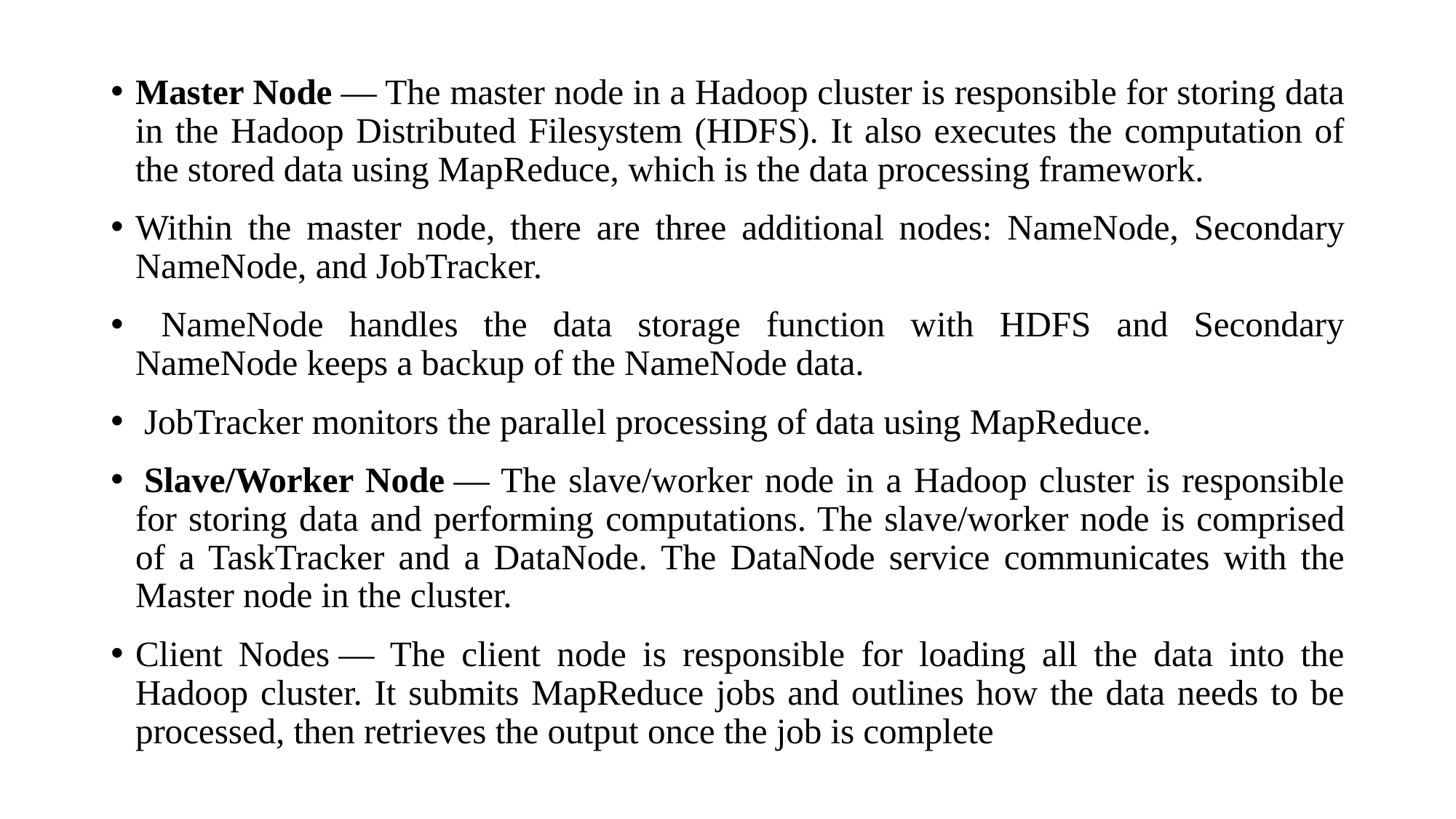

Master Node — The master node in a Hadoop cluster is responsible for storing data in the Hadoop Distributed Filesystem (HDFS). It also executes the computation of the stored data using MapReduce, which is the data processing framework.
Within the master node, there are three additional nodes: NameNode, Secondary NameNode, and JobTracker.
 NameNode handles the data storage function with HDFS and Secondary NameNode keeps a backup of the NameNode data.
 JobTracker monitors the parallel processing of data using MapReduce.
 Slave/Worker Node — The slave/worker node in a Hadoop cluster is responsible for storing data and performing computations. The slave/worker node is comprised of a TaskTracker and a DataNode. The DataNode service communicates with the Master node in the cluster.
Client Nodes — The client node is responsible for loading all the data into the Hadoop cluster. It submits MapReduce jobs and outlines how the data needs to be processed, then retrieves the output once the job is complete